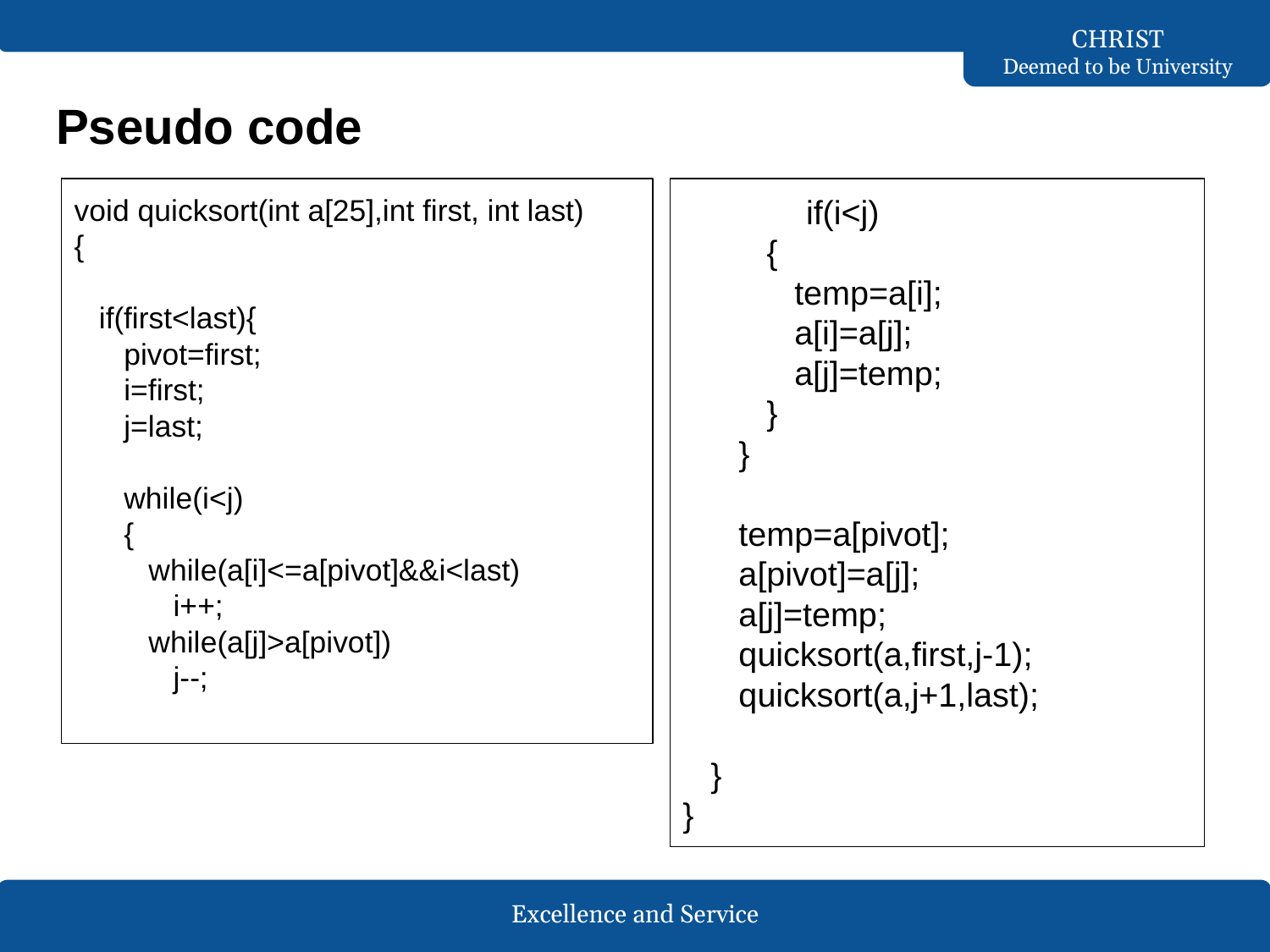

# Pseudo code
void quicksort(int a[25],int first, int last)
{

   if(first<last){
      pivot=first;
      i=first;
      j=last;

      while(i<j)
      {
         while(a[i]<=a[pivot]&&i<last)
            i++;
         while(a[j]>a[pivot])
            j--;

               if(i<j)
         {
            temp=a[i];
            a[i]=a[j];
            a[j]=temp;
         }
      }

      temp=a[pivot];
      a[pivot]=a[j];
      a[j]=temp;
      quicksort(a,first,j-1);
      quicksort(a,j+1,last);

   }
}